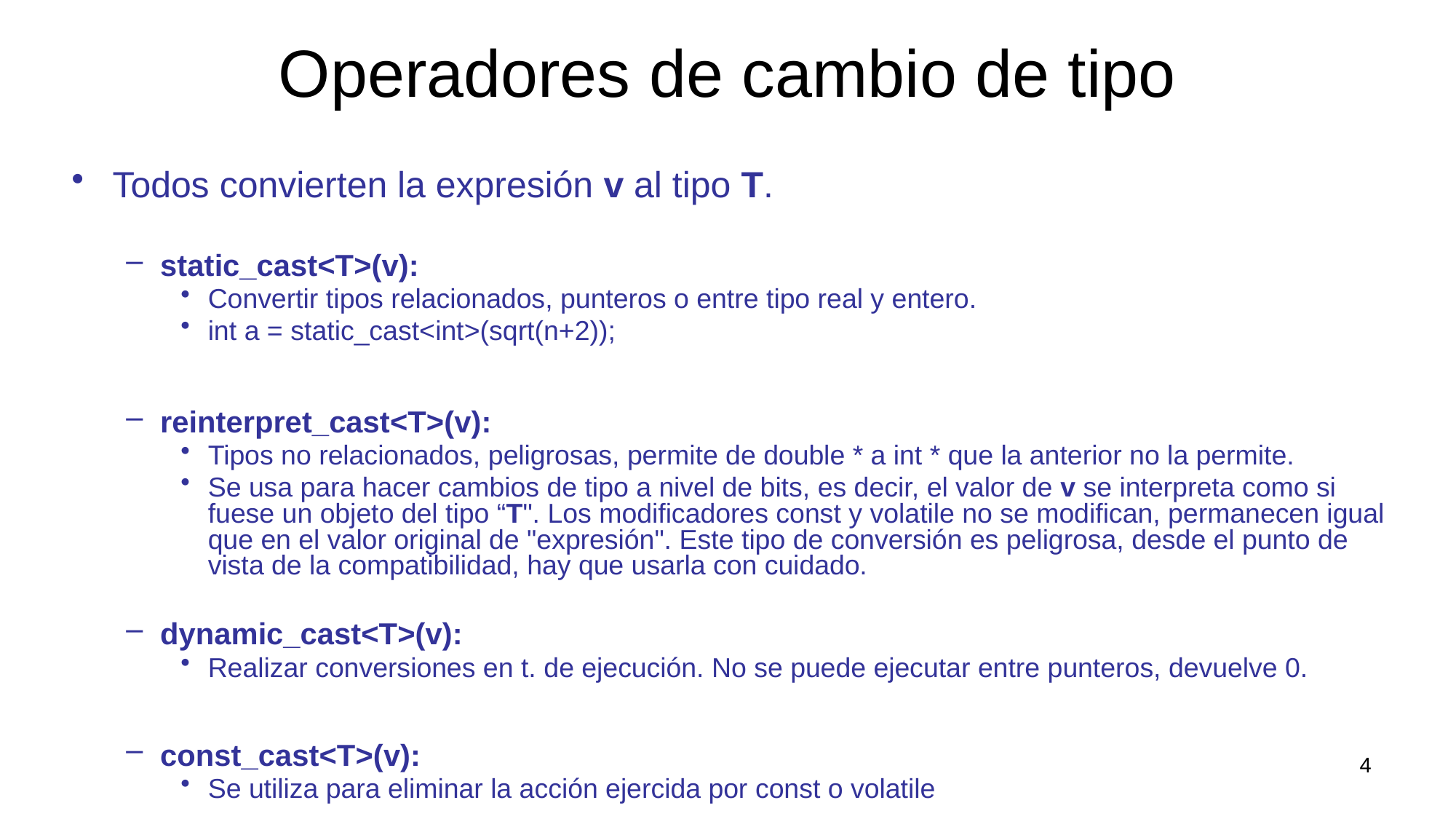

# Operadores de cambio de tipo

Todos convierten la expresión v al tipo T.

static_cast<T>(v):
Convertir tipos relacionados, punteros o entre tipo real y entero.
int a = static_cast<int>(sqrt(n+2));

reinterpret_cast<T>(v):
Tipos no relacionados, peligrosas, permite de double * a int * que la anterior no la permite.
Se usa para hacer cambios de tipo a nivel de bits, es decir, el valor de v se interpreta como si fuese un objeto del tipo “T". Los modificadores const y volatile no se modifican, permanecen igual que en el valor original de "expresión". Este tipo de conversión es peligrosa, desde el punto de vista de la compatibilidad, hay que usarla con cuidado.

dynamic_cast<T>(v):
Realizar conversiones en t. de ejecución. No se puede ejecutar entre punteros, devuelve 0.

const_cast<T>(v):
Se utiliza para eliminar la acción ejercida por const o volatile
4